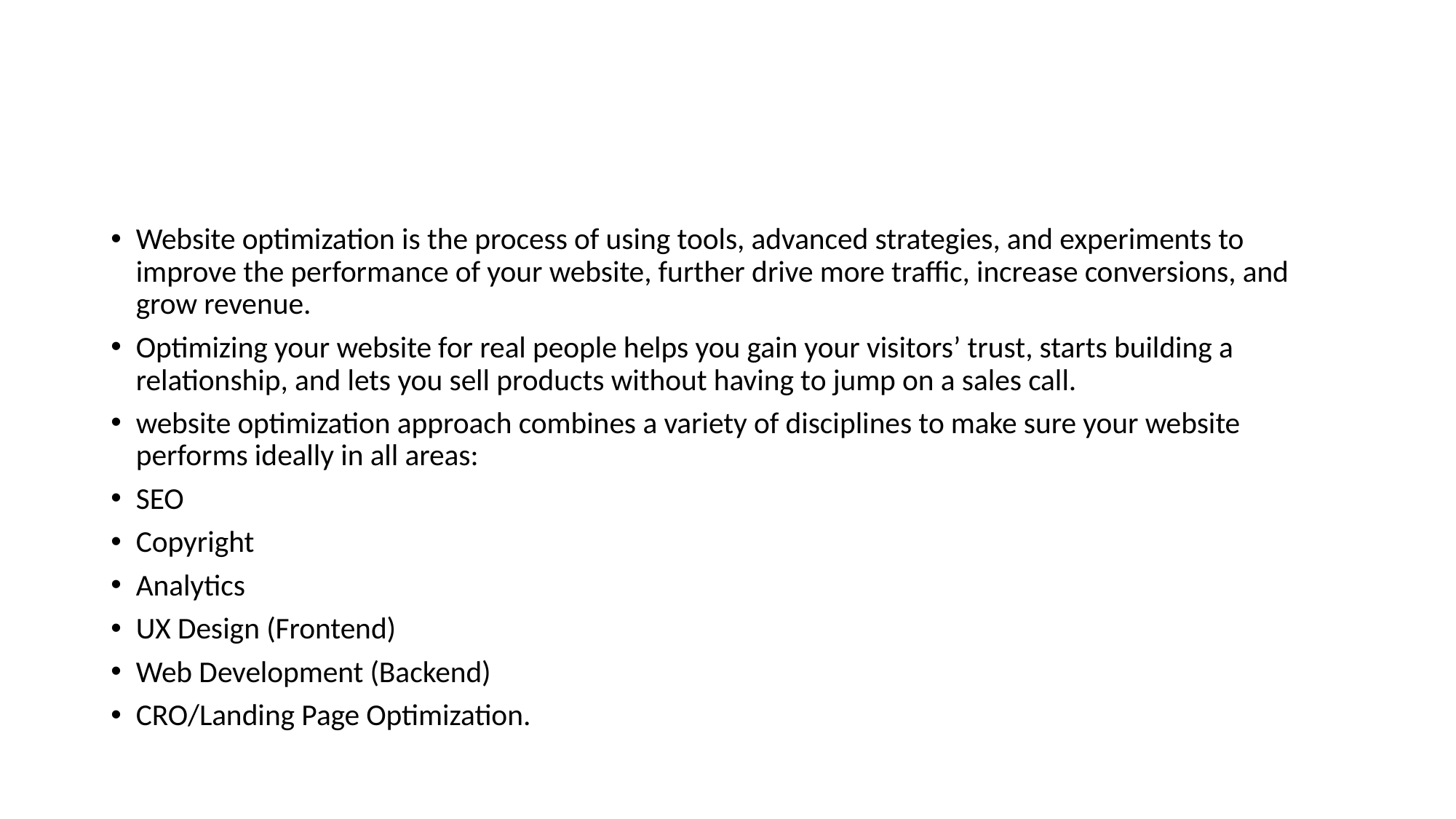

#
Website optimization is the process of using tools, advanced strategies, and experiments to improve the performance of your website, further drive more traffic, increase conversions, and grow revenue.
Optimizing your website for real people helps you gain your visitors’ trust, starts building a relationship, and lets you sell products without having to jump on a sales call.
website optimization approach combines a variety of disciplines to make sure your website performs ideally in all areas:
SEO
Copyright
Analytics
UX Design (Frontend)
Web Development (Backend)
CRO/Landing Page Optimization.